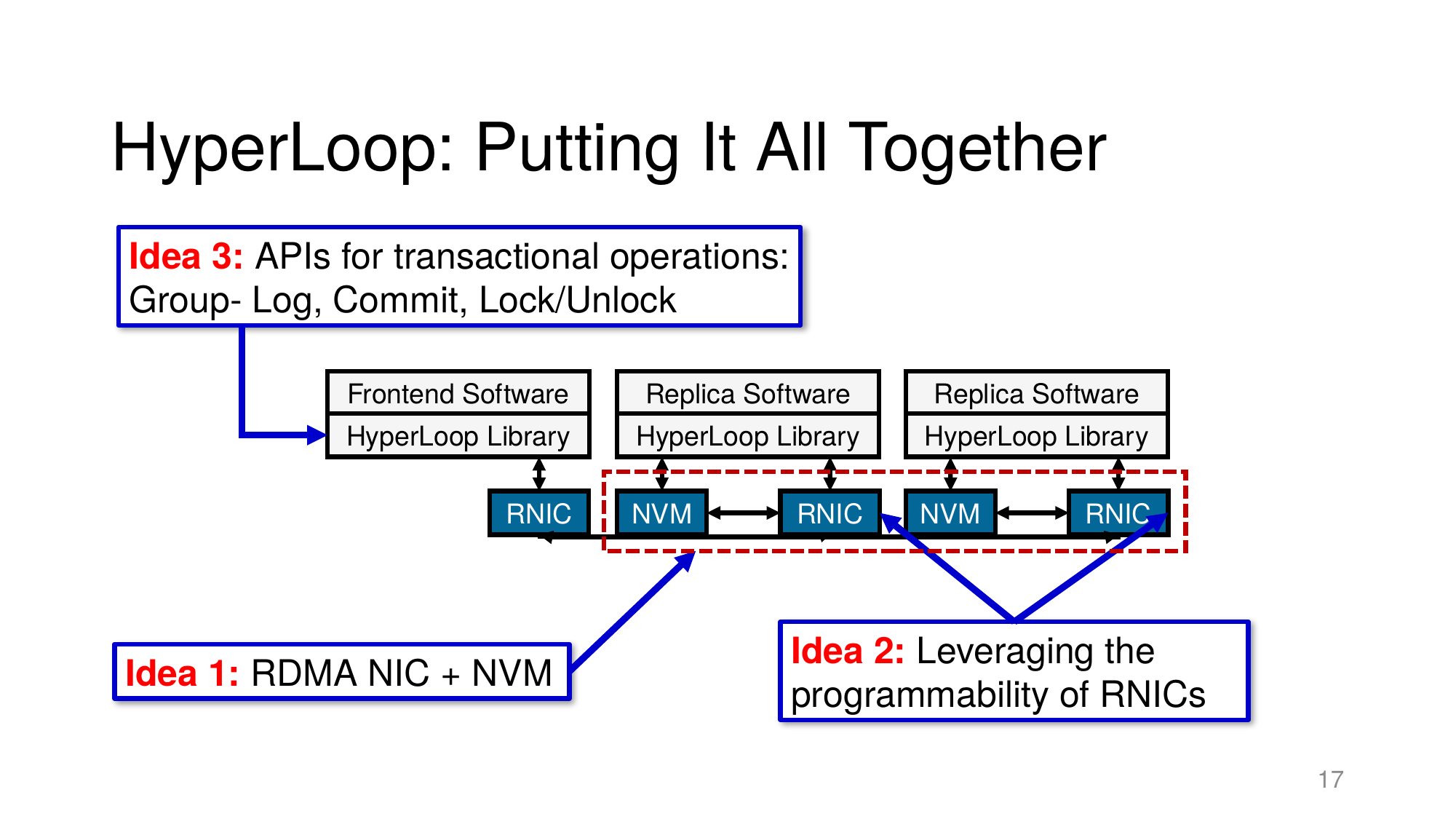

# HyperLoop: Putting It All Together
Idea 3: APIs for transactional operations:
Group- Log, Commit, Lock/Unlock
Frontend Software
Replica Software
Replica Software
HyperLoop Library
HyperLoop Library
HyperLoop Library

NVM
NVM
RNIC
RNIC
RNIC
Idea 2: Leveraging the programmability of RNICs
Idea 1: RDMA NIC + NVM
17